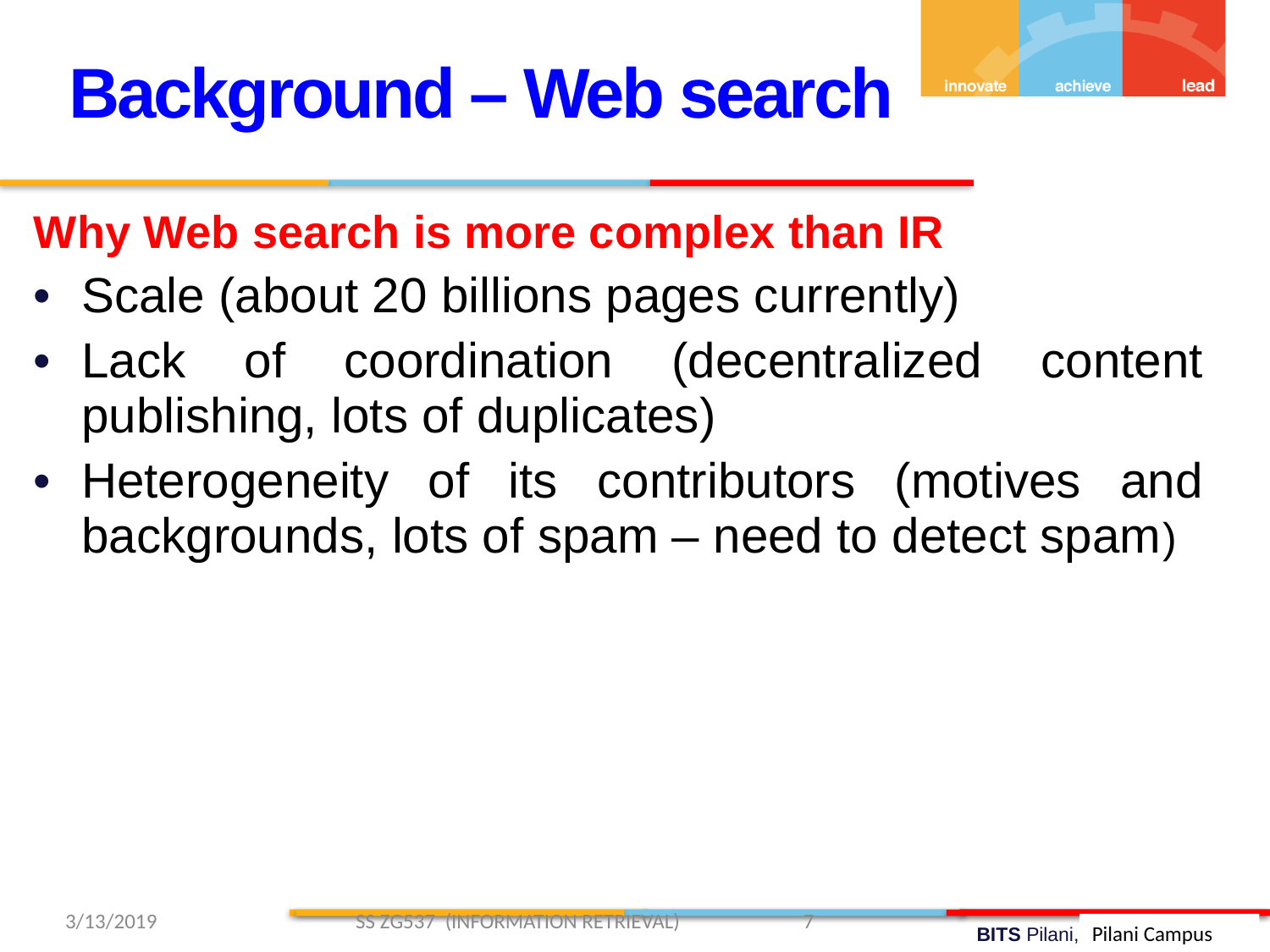

Background – Web search
Why Web search is more complex than IR
Scale (about 20 billions pages currently)
Lack of coordination (decentralized content publishing, lots of duplicates)
Heterogeneity of its contributors (motives and backgrounds, lots of spam – need to detect spam)
3/13/2019                                         SS ZG537  (INFORMATION RETRIEVAL)                         7
Pilani Campus